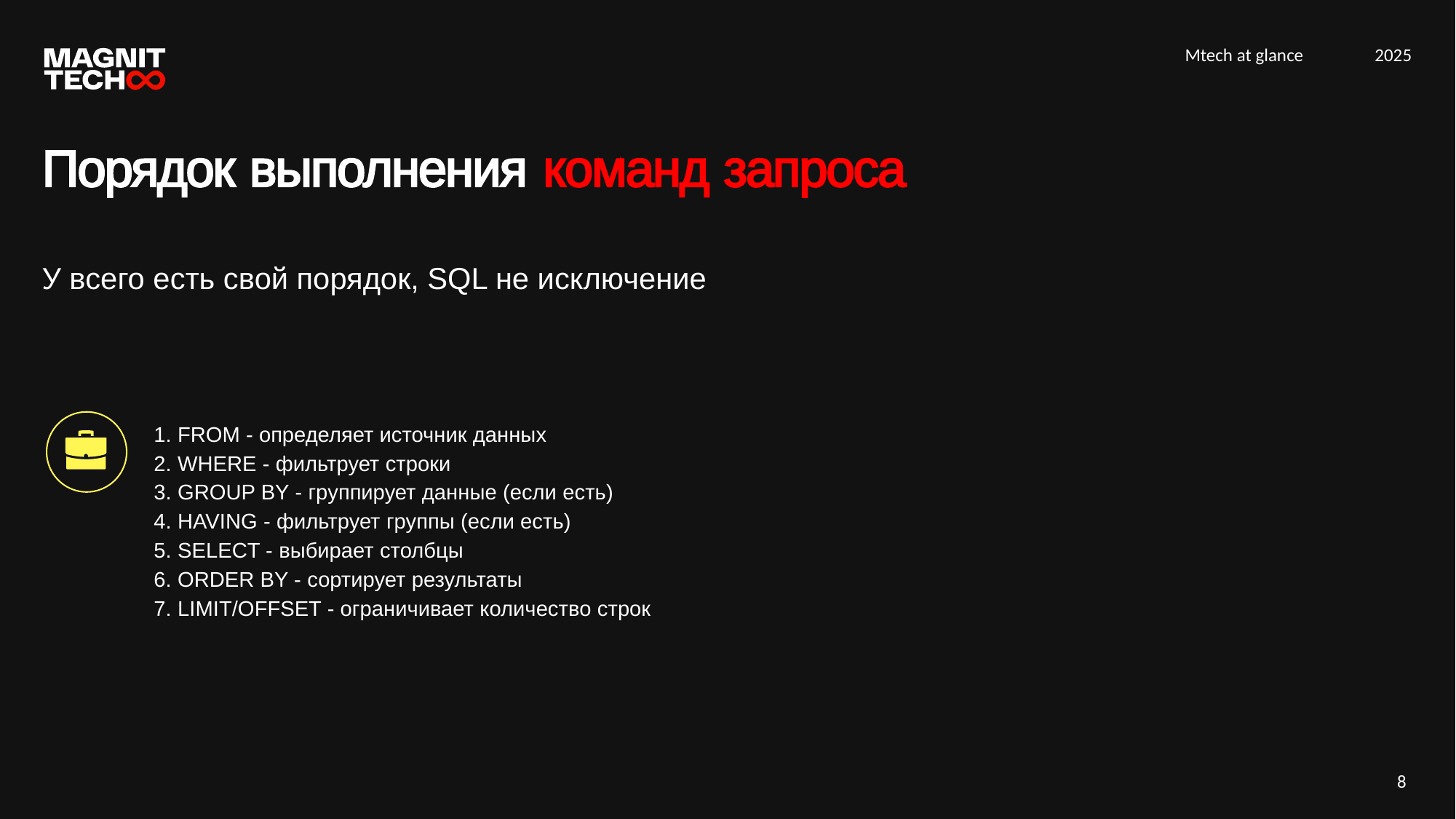

Порядок выполнения команд запроса
У всего есть свой порядок, SQL не исключение

1. FROM - определяет источник данных
2. WHERE - фильтрует строки
3. GROUP BY - группирует данные (если есть)
4. HAVING - фильтрует группы (если есть)
5. SELECT - выбирает столбцы
6. ORDER BY - сортирует результаты
7. LIMIT/OFFSET - ограничивает количество строк

8